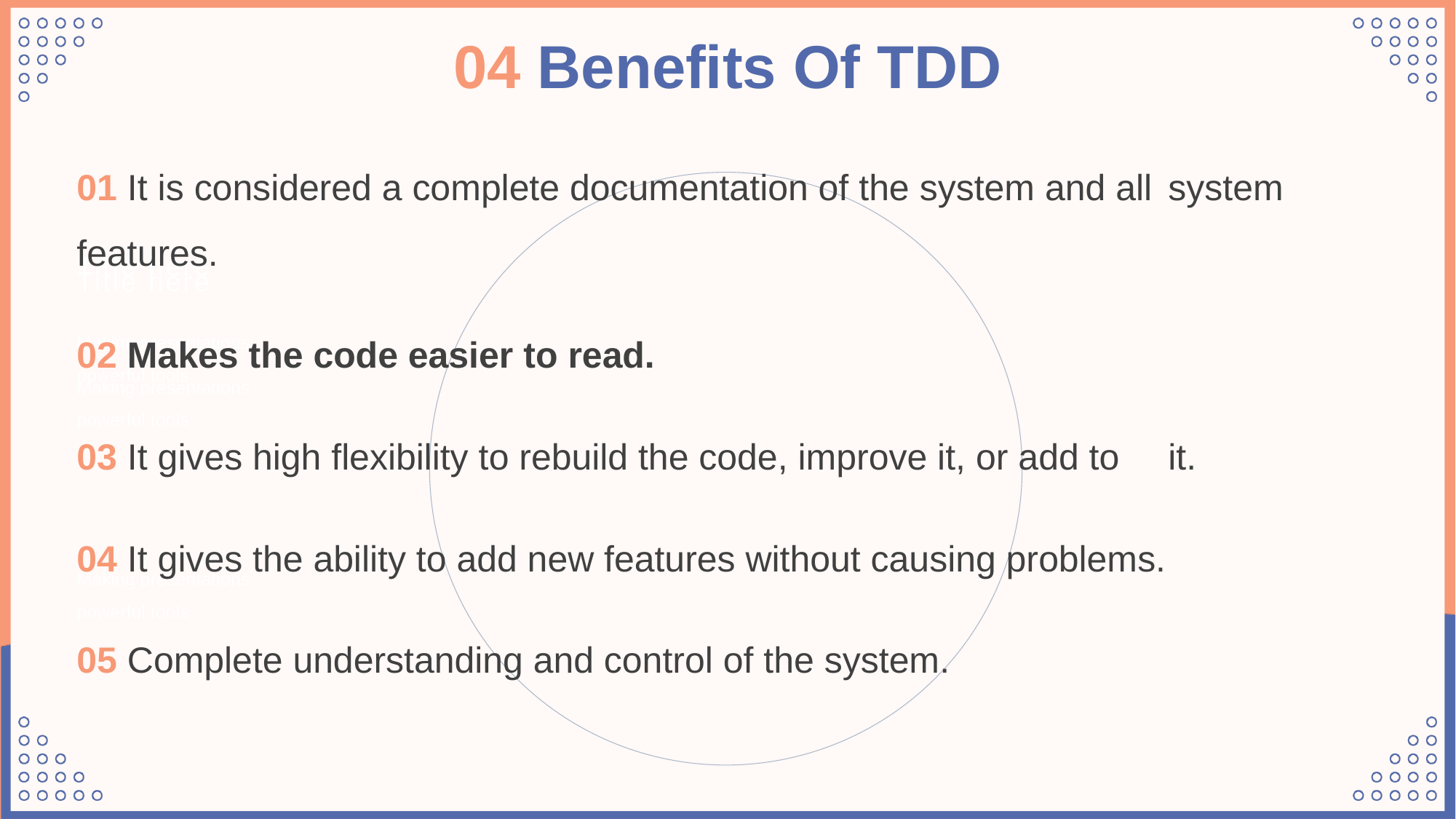

04 Benefits Of TDD
01 It is considered a complete documentation of the system and all 	system features.

Title here
Title here
02 Makes the code easier to read.
Making presentations powerful tools
Making presentations powerful tools
03 It gives high flexibility to rebuild the code, improve it, or add to 	it.
04 It gives the ability to add new features without causing problems.
Making presentations powerful tools
05 Complete understanding and control of the system.